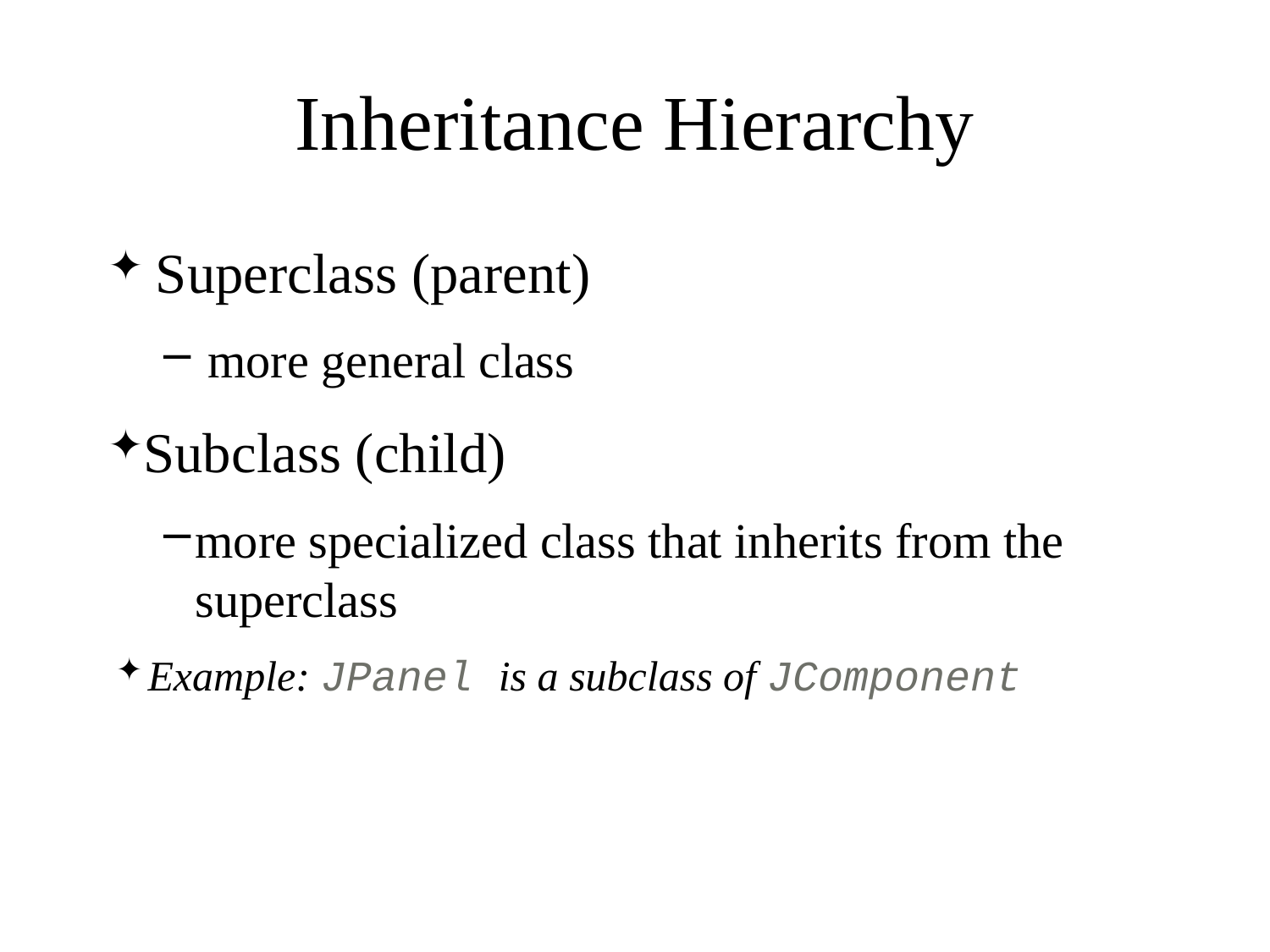

# Inheritance Hierarchy
Superclass (parent)
 more general class
Subclass (child)
more specialized class that inherits from the superclass
Example: JPanel is a subclass of JComponent